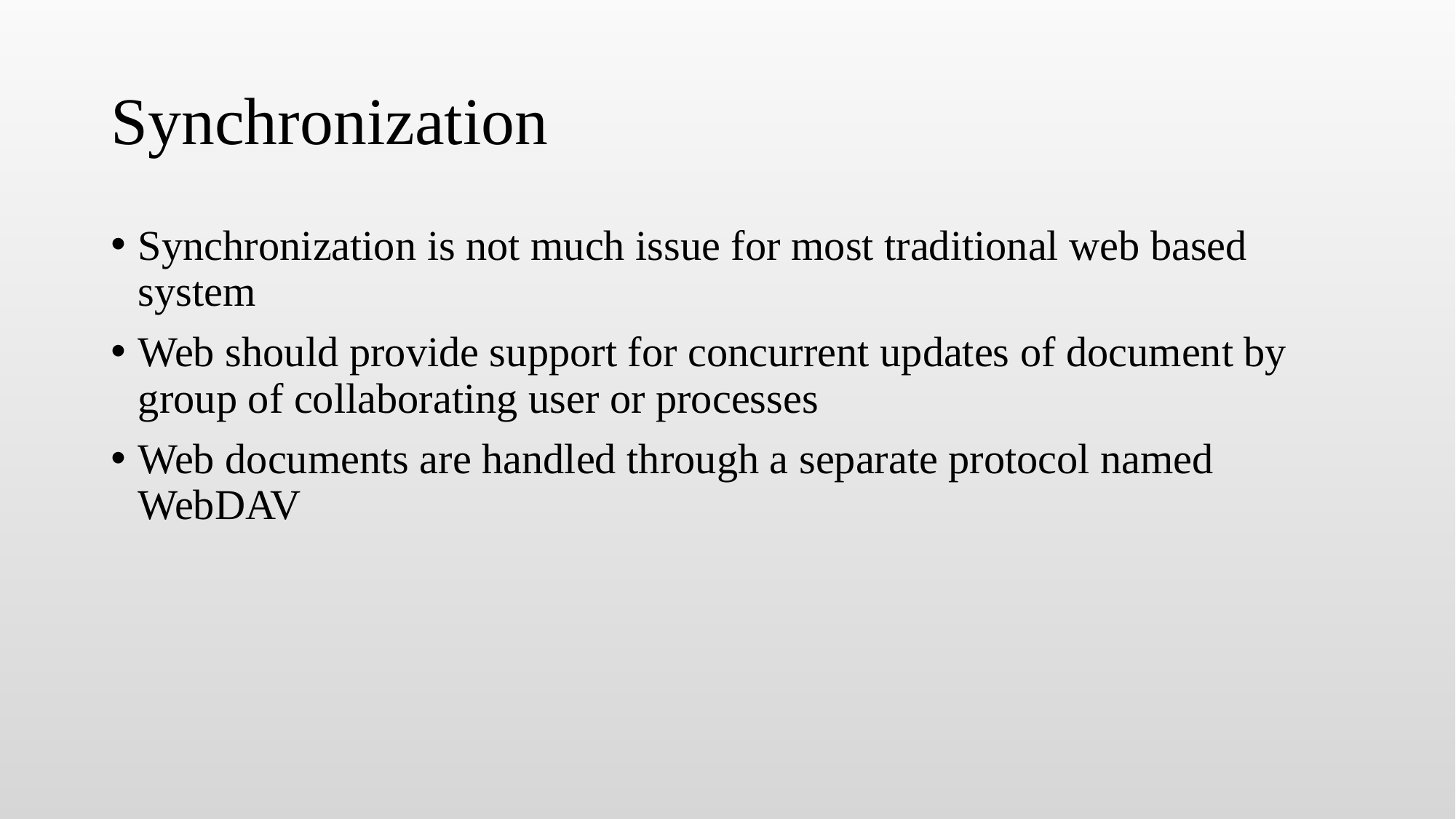

# Synchronization
Synchronization is not much issue for most traditional web based system
Web should provide support for concurrent updates of document by group of collaborating user or processes
Web documents are handled through a separate protocol named WebDAV